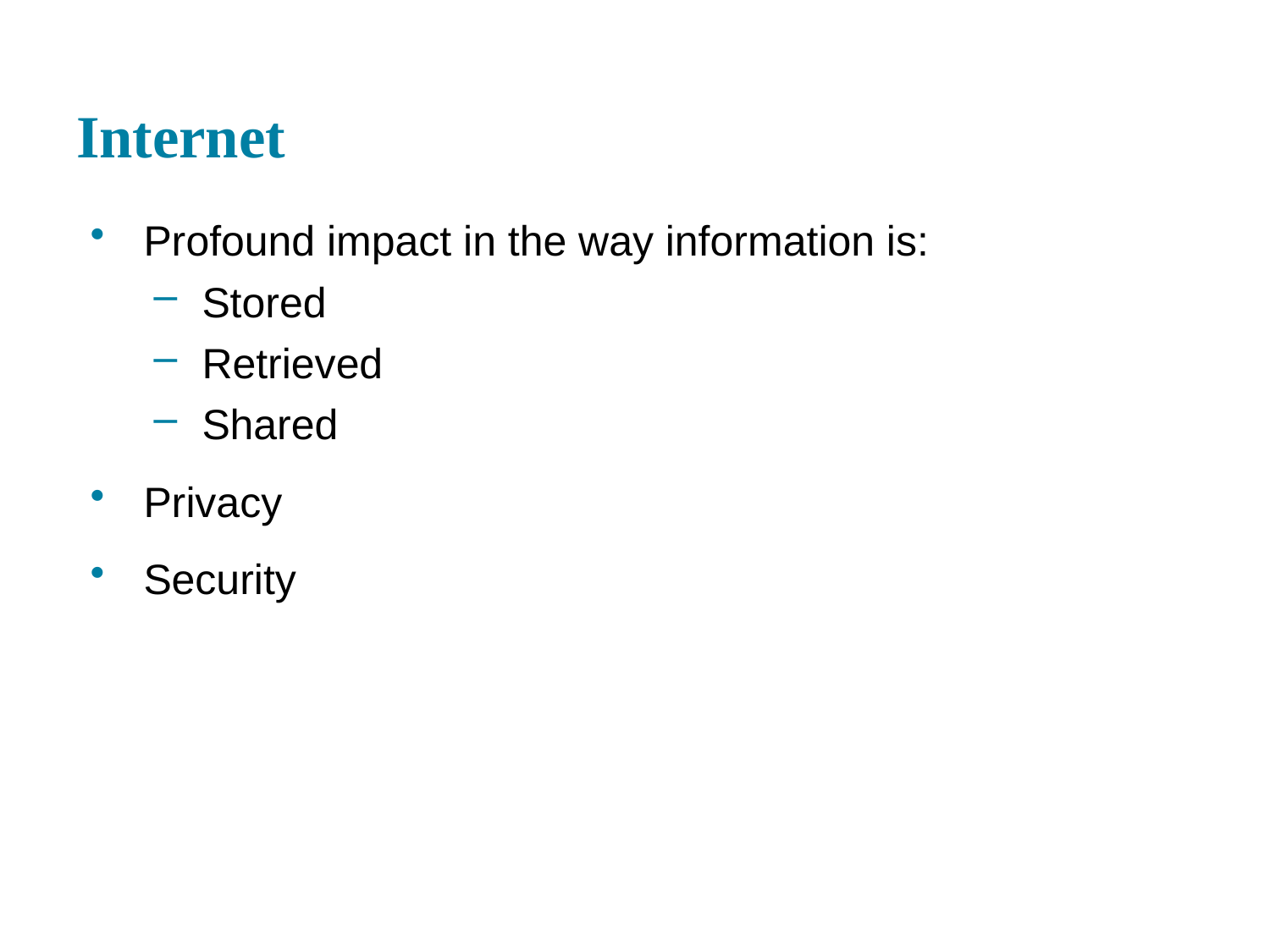

# Internet
Profound impact in the way information is:
Stored
Retrieved
Shared
Privacy
Security